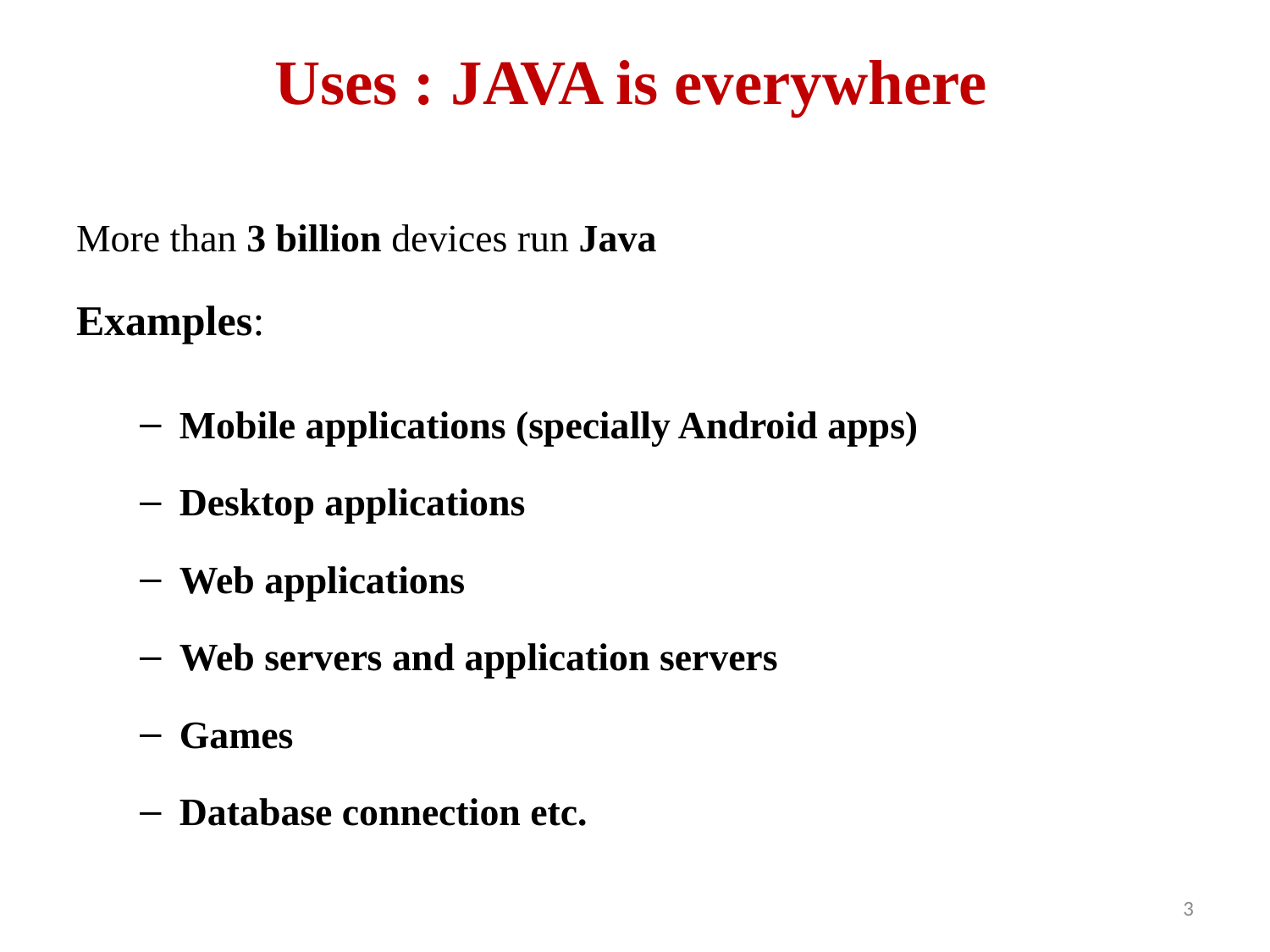

# Uses : JAVA is everywhere

More than 3 billion devices run Java
Examples:

Mobile applications (specially Android apps)
Desktop applications
Web applications
Web servers and application servers
Games
Database connection etc.

3